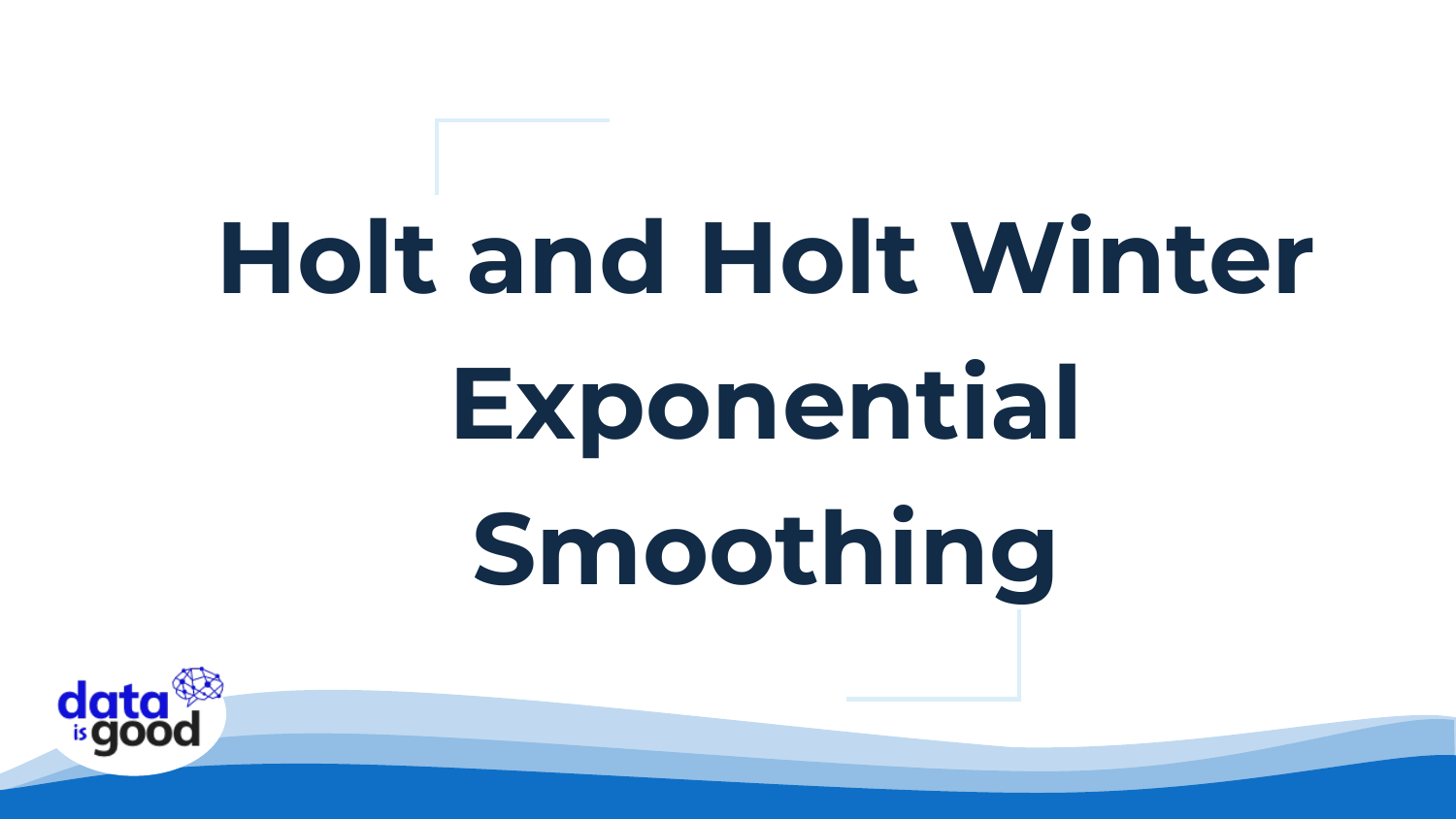

# Holt and Holt Winter Exponential Smoothing